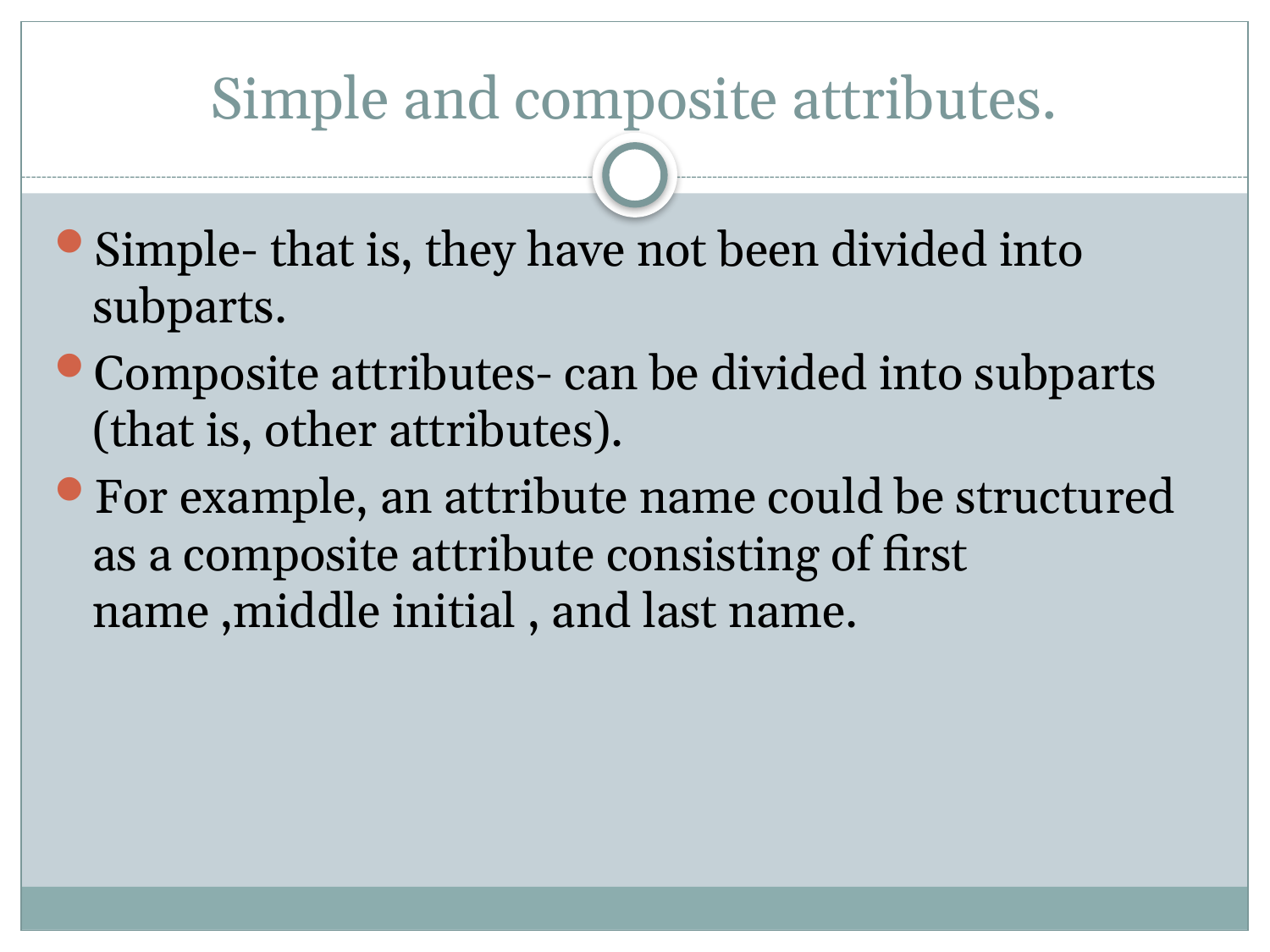

# Simple and composite attributes.
Simple- that is, they have not been divided into subparts.
Composite attributes- can be divided into subparts (that is, other attributes).
For example, an attribute name could be structured as a composite attribute consisting of first name ,middle initial , and last name.